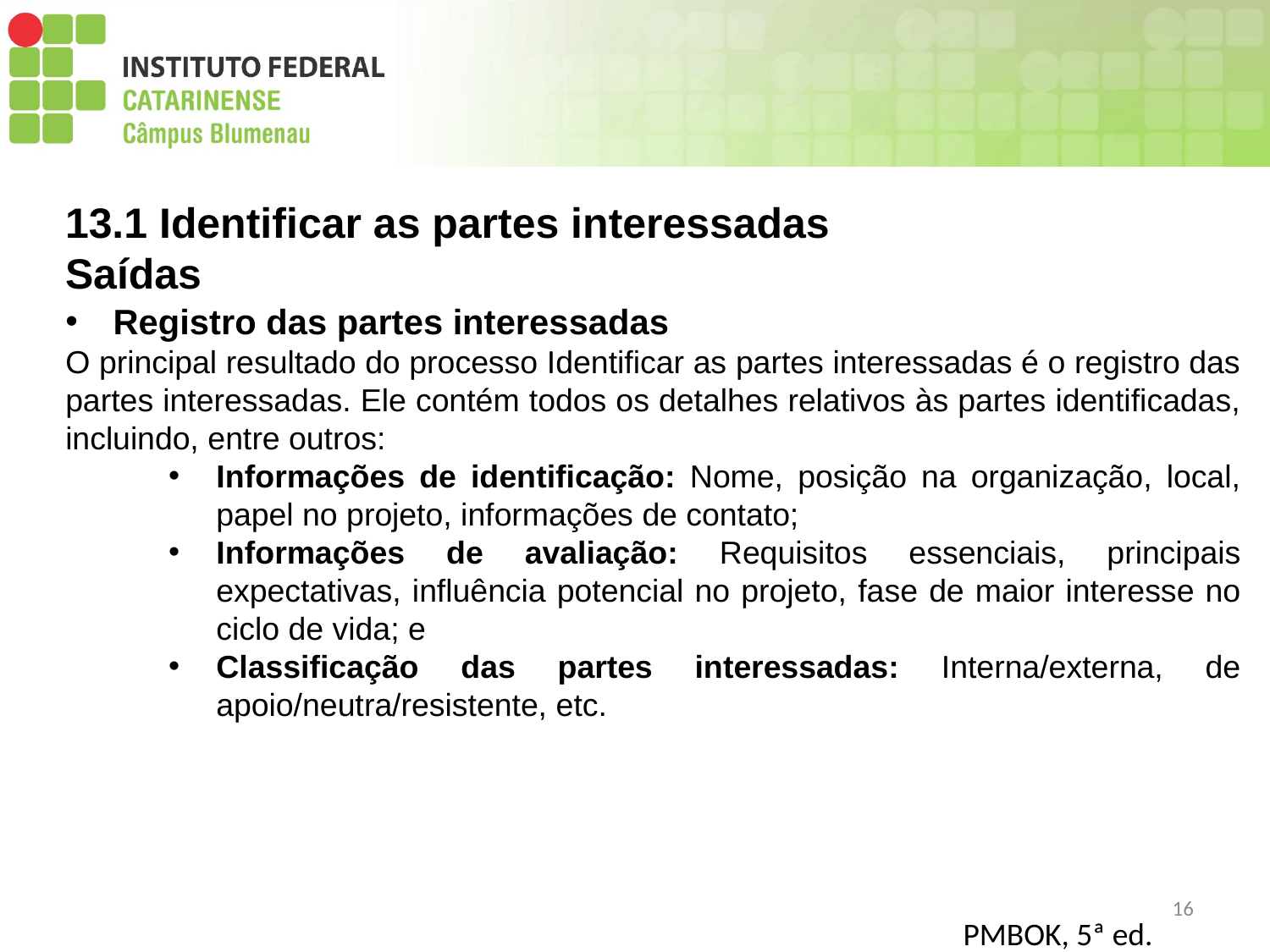

13.1 Identificar as partes interessadas
Saídas
Registro das partes interessadas
O principal resultado do processo Identificar as partes interessadas é o registro das partes interessadas. Ele contém todos os detalhes relativos às partes identificadas, incluindo, entre outros:
Informações de identificação: Nome, posição na organização, local, papel no projeto, informações de contato;
Informações de avaliação: Requisitos essenciais, principais expectativas, influência potencial no projeto, fase de maior interesse no ciclo de vida; e
Classificação das partes interessadas: Interna/externa, de apoio/neutra/resistente, etc.
16
PMBOK, 5ª ed.